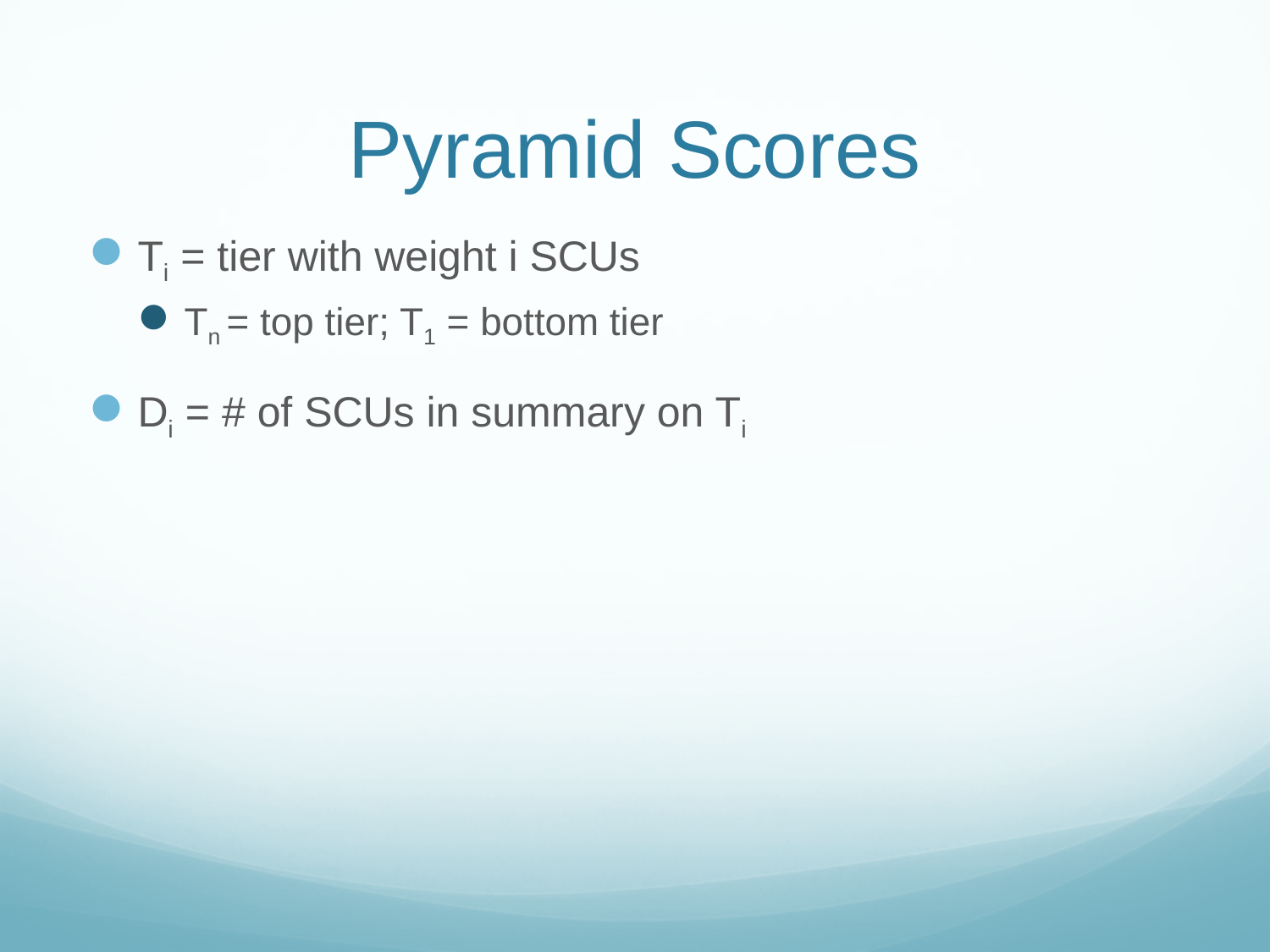

# Pyramid Scores
Ti = tier with weight i SCUs
Tn = top tier; T1 = bottom tier
Di = # of SCUs in summary on Ti